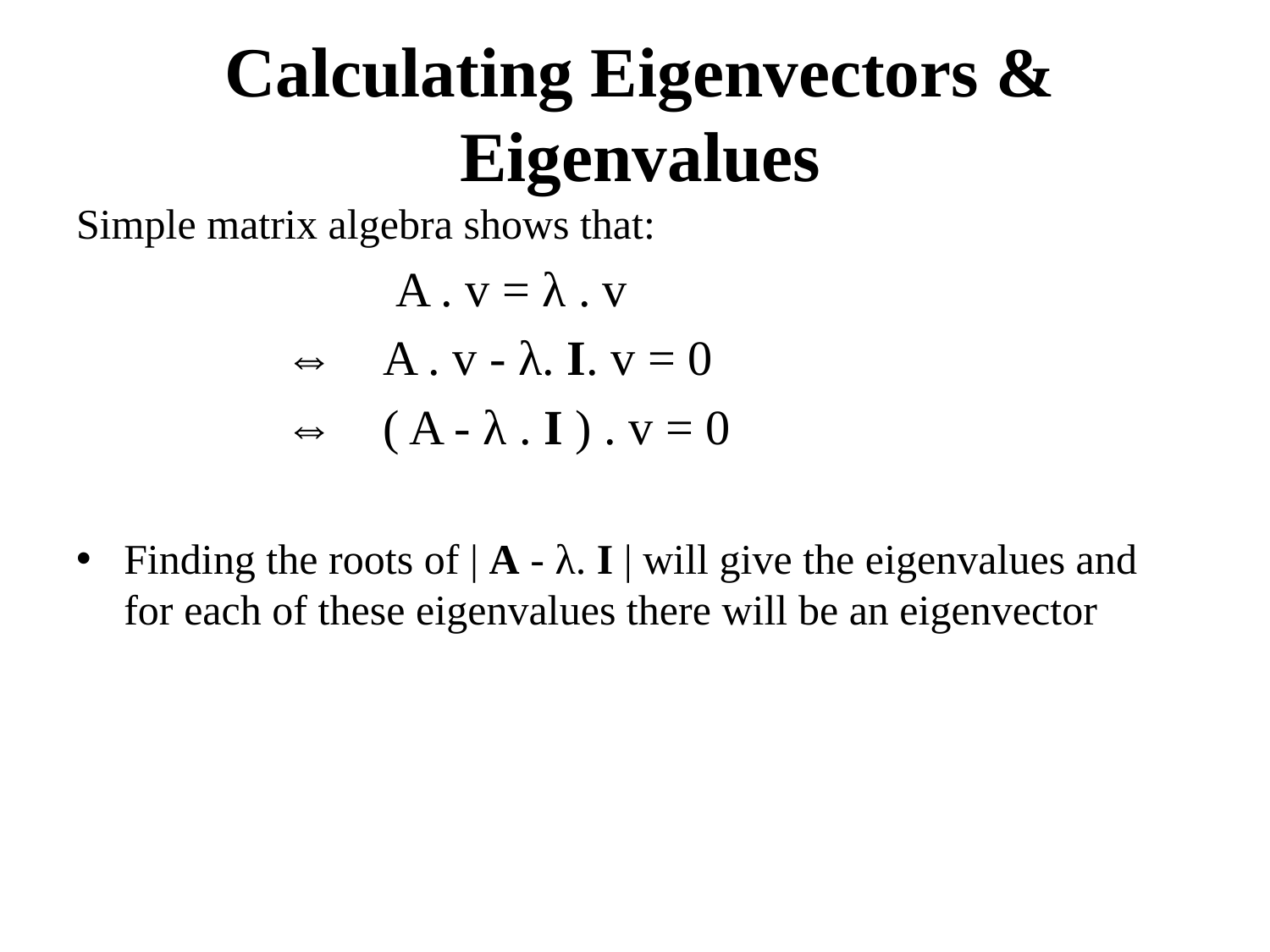

# Calculating Eigenvectors & Eigenvalues
Simple matrix algebra shows that:
                          A . v = λ . v
                 ⇔    A . v - λ. I. v = 0
                 ⇔    ( A - λ . I ) . v = 0

Finding the roots of | A - λ. I | will give the eigenvalues and for each of these eigenvalues there will be an eigenvector